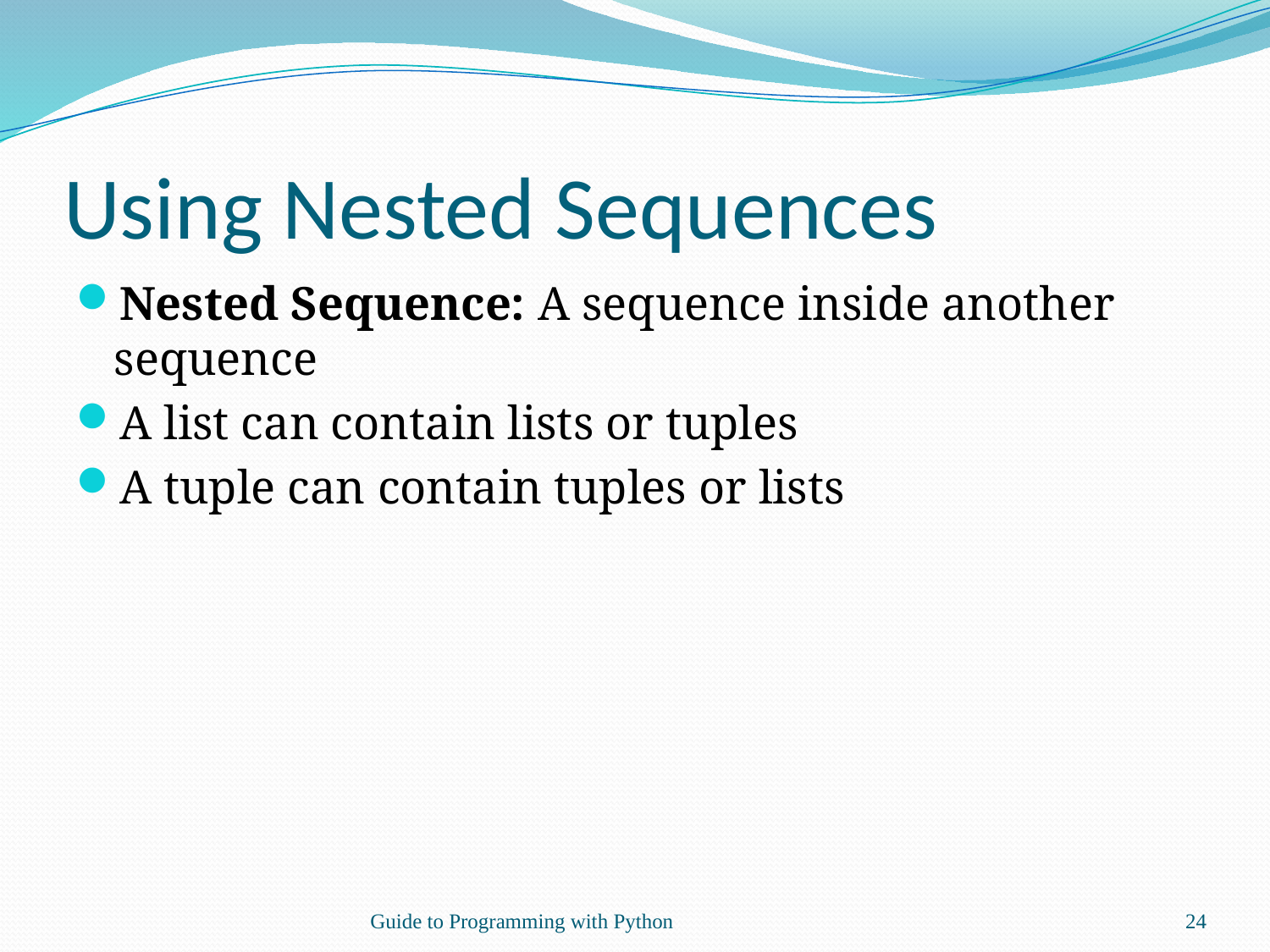

# Using Nested Sequences
Nested Sequence: A sequence inside another sequence
A list can contain lists or tuples
A tuple can contain tuples or lists

Guide to Programming with Python
24